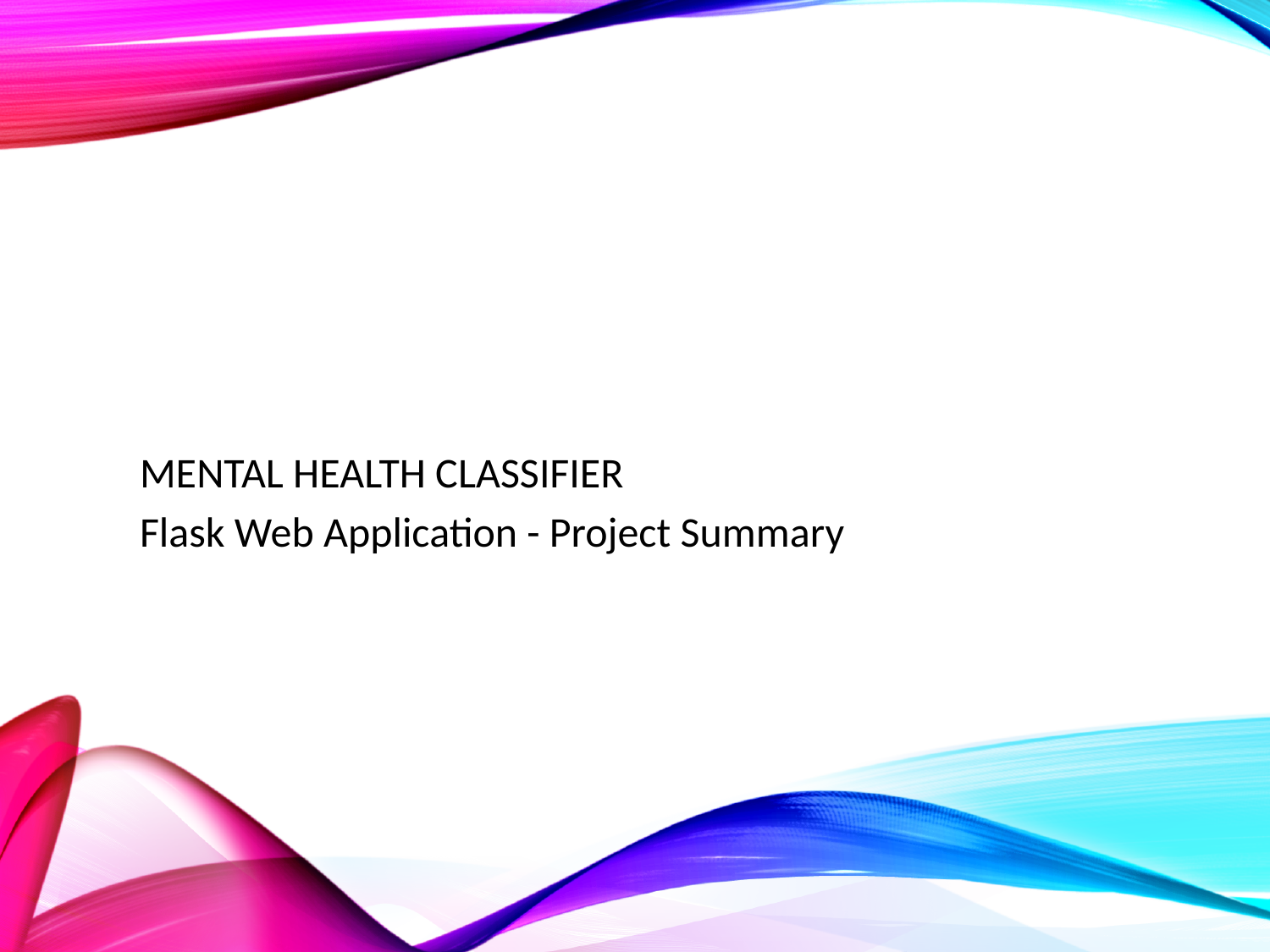

# Mental Health Classifier
Flask Web Application - Project Summary